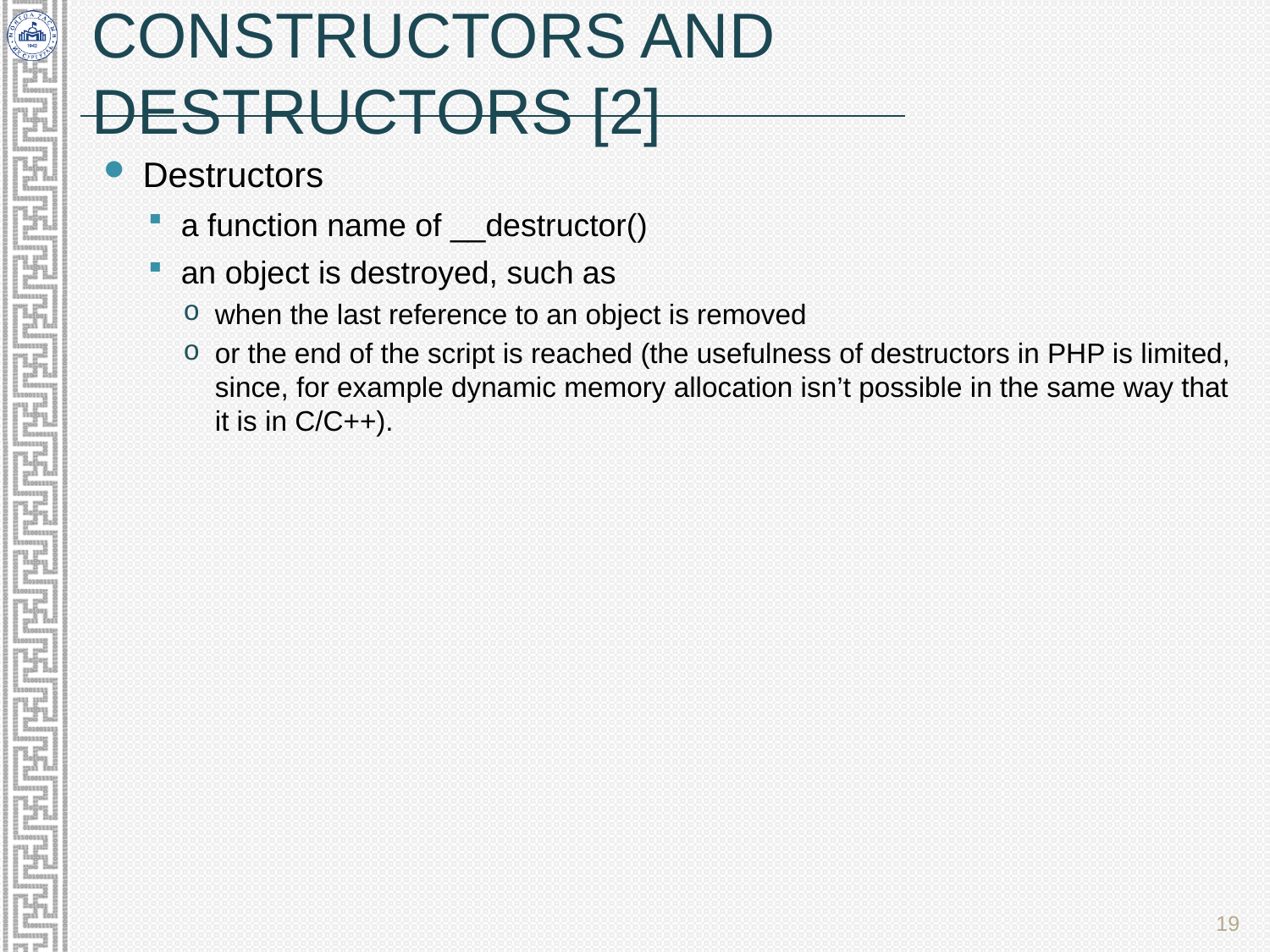

# Constructors and destructors [2]
Destructors
a function name of __destructor()
an object is destroyed, such as
when the last reference to an object is removed
or the end of the script is reached (the usefulness of destructors in PHP is limited, since, for example dynamic memory allocation isn’t possible in the same way that it is in C/C++).
19